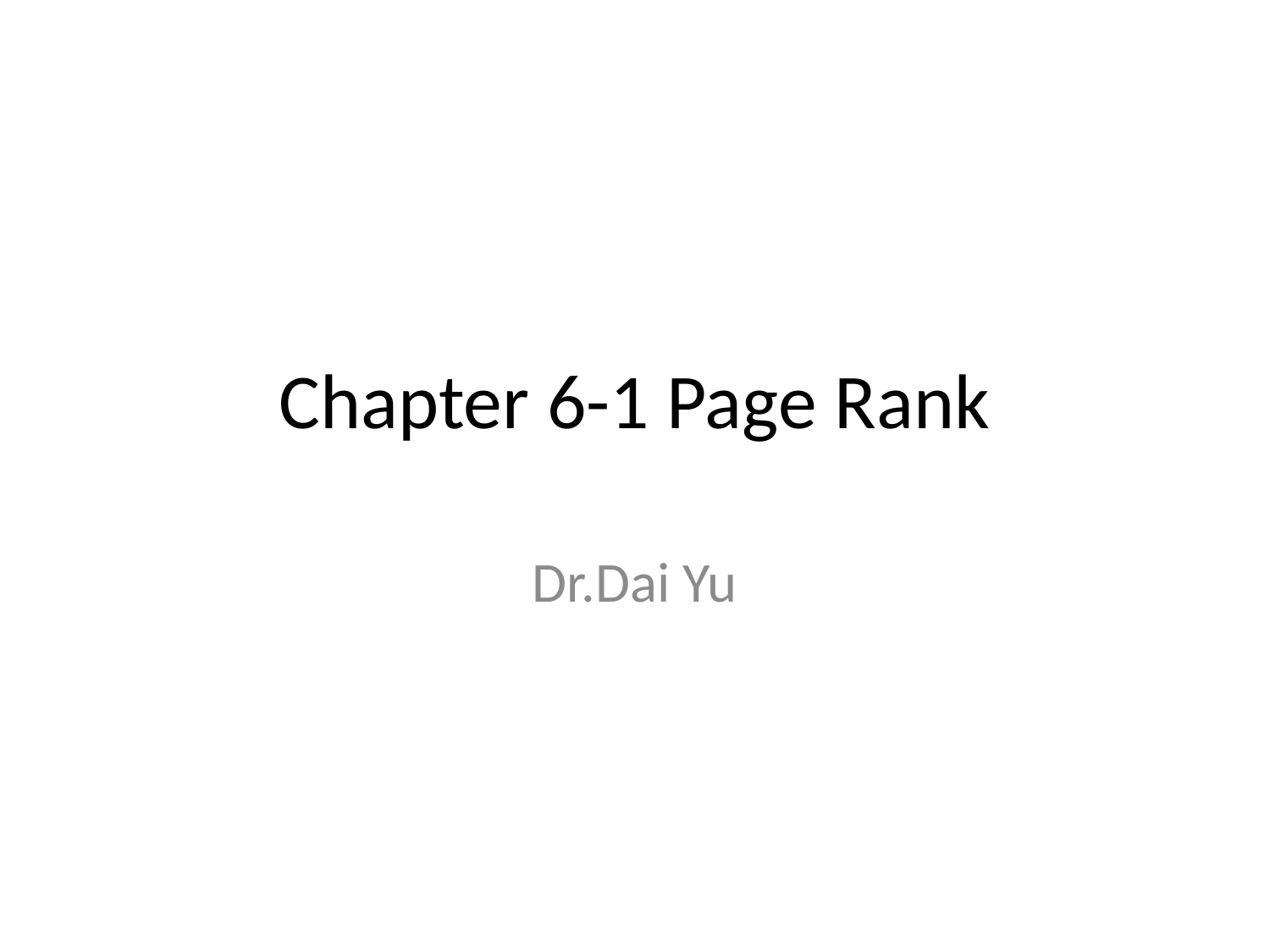

# Chapter 6-1 Page Rank
Dr.Dai Yu